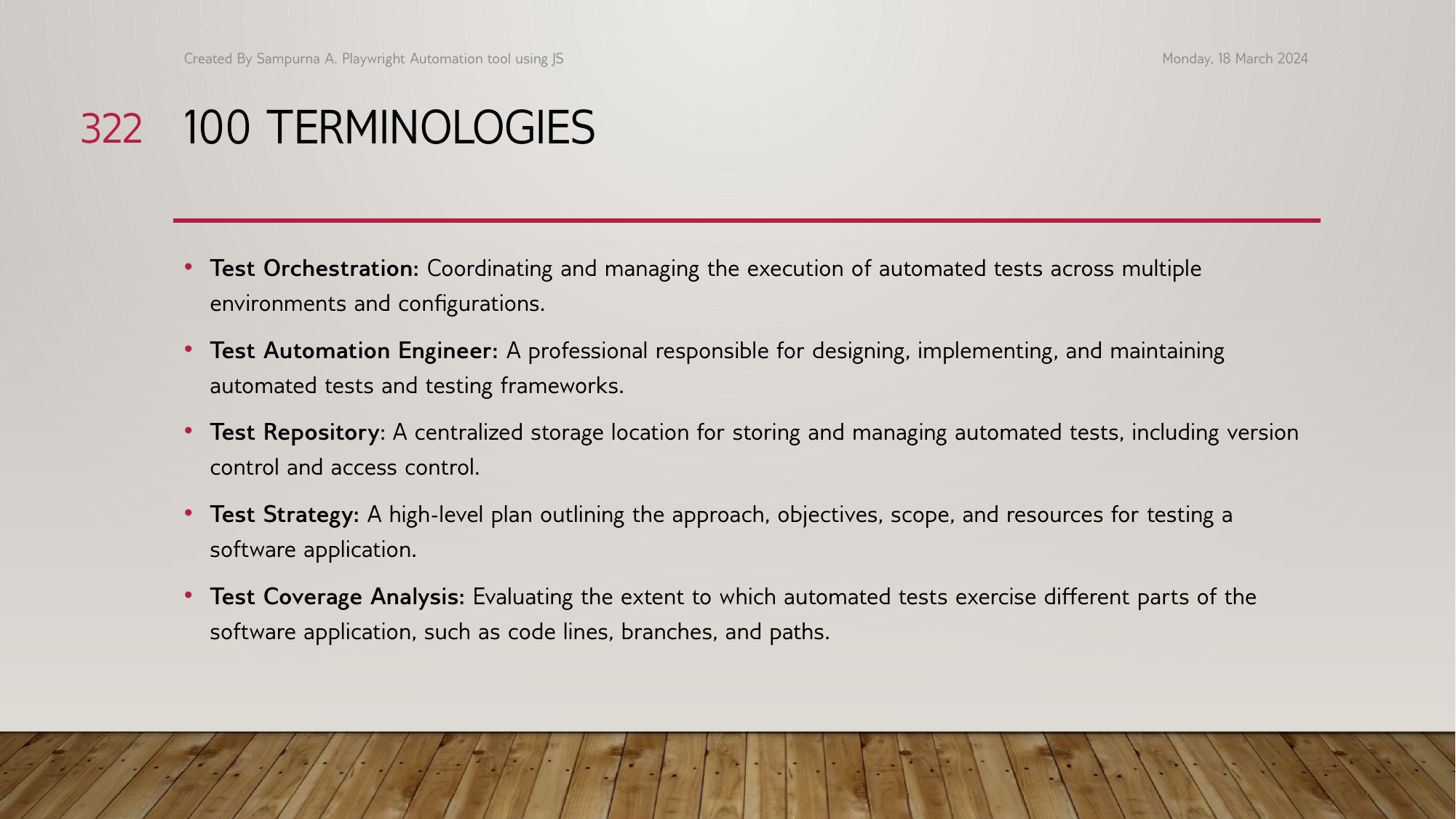

Created By Sampurna A. Playwright Automation tool using JS
Monday, 18 March 2024
322
# 100 Terminologies
Test Orchestration: Coordinating and managing the execution of automated tests across multiple environments and configurations.
Test Automation Engineer: A professional responsible for designing, implementing, and maintaining automated tests and testing frameworks.
Test Repository: A centralized storage location for storing and managing automated tests, including version control and access control.
Test Strategy: A high-level plan outlining the approach, objectives, scope, and resources for testing a software application.
Test Coverage Analysis: Evaluating the extent to which automated tests exercise different parts of the software application, such as code lines, branches, and paths.